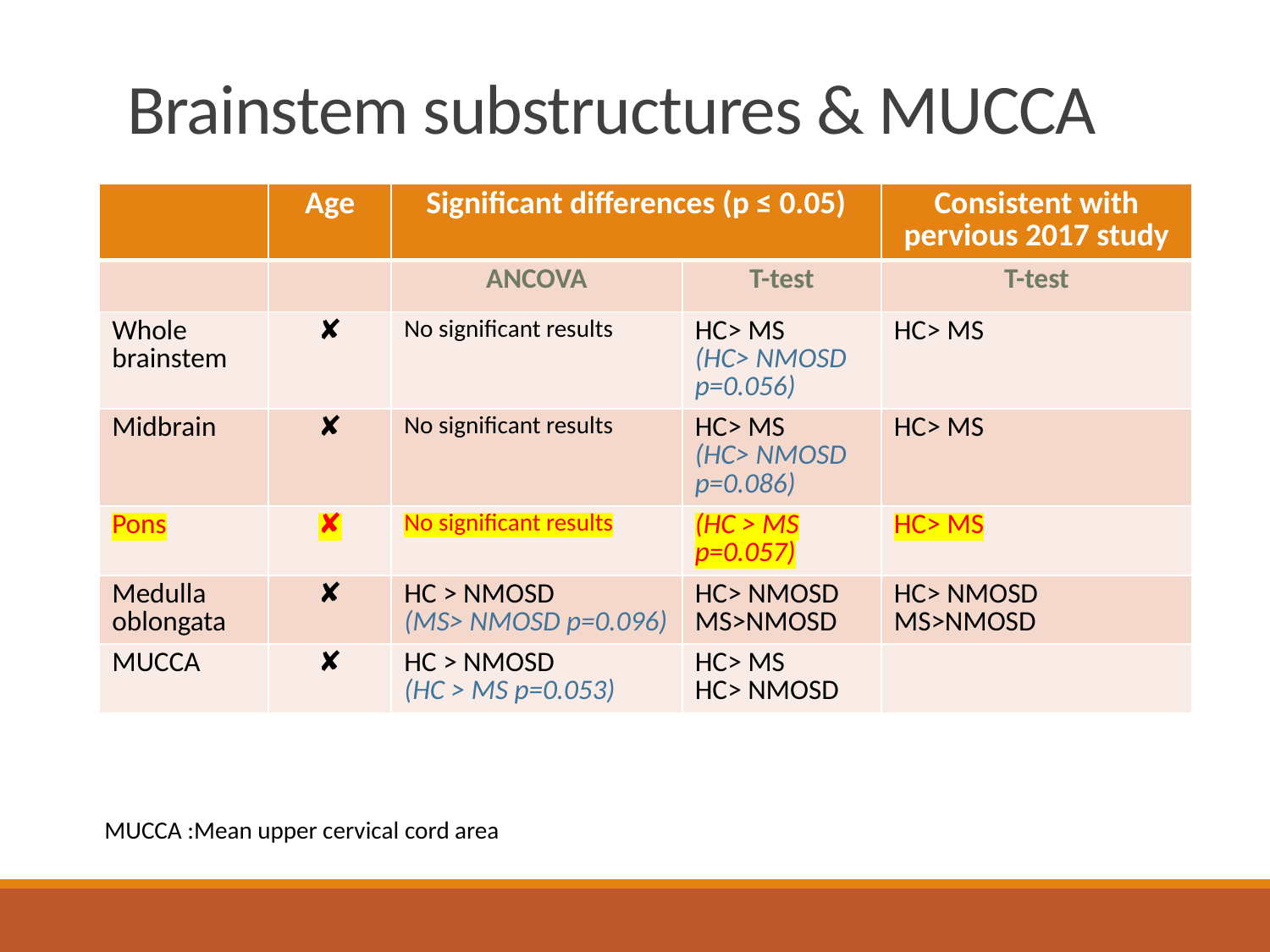

# Brainstem substructures & MUCCA
|  | Age | Significant differences (p ≤ 0.05) |  | Consistent with pervious 2017 study |
| --- | --- | --- | --- | --- |
|  |  | ANCOVA | T-test | T-test |
| Whole brainstem | ✘ | No significant results | HC> MS (HC> NMOSD p=0.056) | HC> MS |
| Midbrain | ✘ | No significant results | HC> MS (HC> NMOSD p=0.086) | HC> MS |
| Pons | ✘ | No significant results | (HC > MS p=0.057) | HC> MS |
| Medulla oblongata | ✘ | HC > NMOSD (MS> NMOSD p=0.096) | HC> NMOSD MS>NMOSD | HC> NMOSD MS>NMOSD |
| MUCCA | ✘ | HC > NMOSD (HC > MS p=0.053) | HC> MS HC> NMOSD |  |

MUCCA :Mean upper cervical cord area